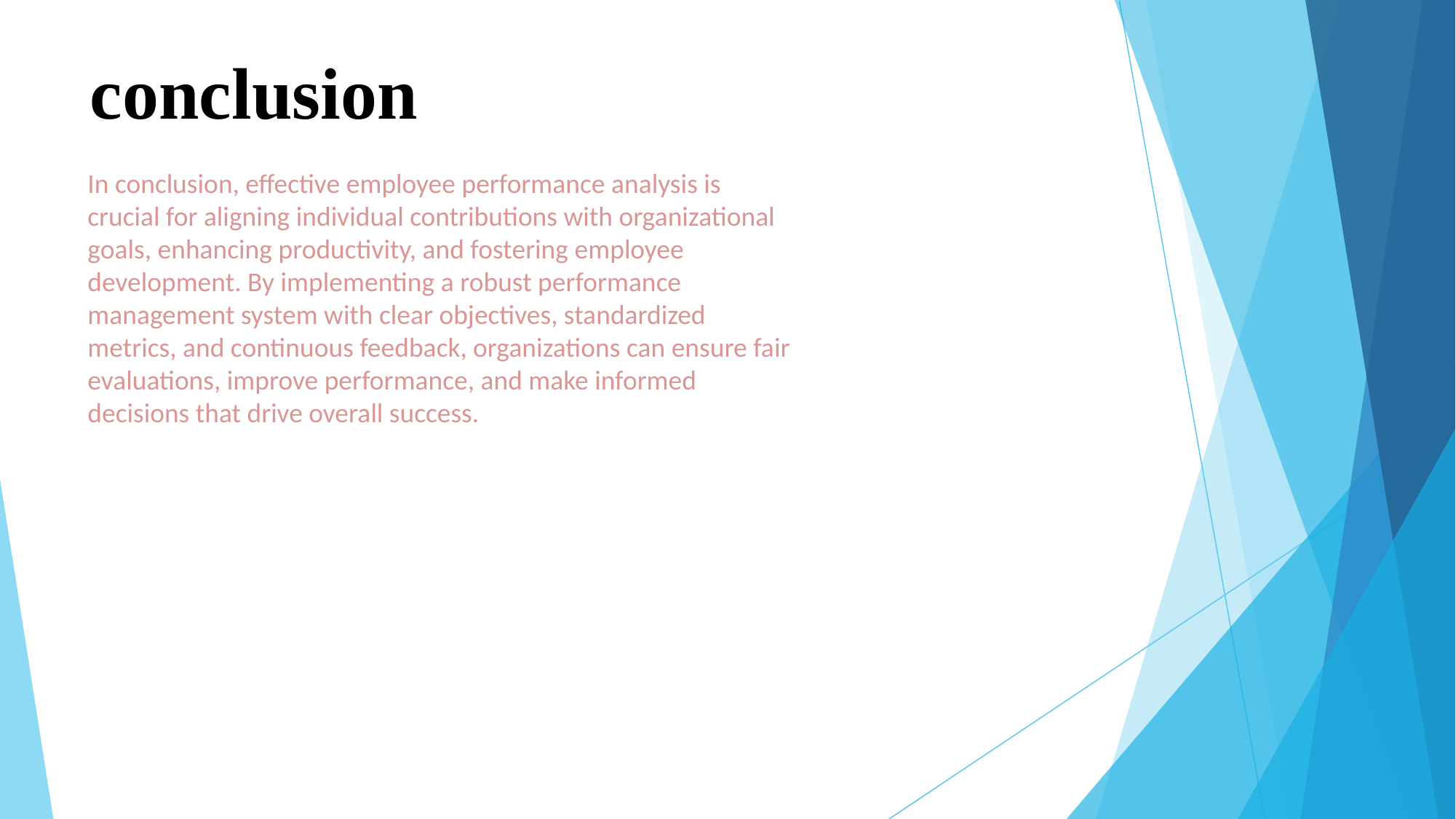

# conclusion
In conclusion, effective employee performance analysis is crucial for aligning individual contributions with organizational goals, enhancing productivity, and fostering employee development. By implementing a robust performance management system with clear objectives, standardized metrics, and continuous feedback, organizations can ensure fair evaluations, improve performance, and make informed decisions that drive overall success.